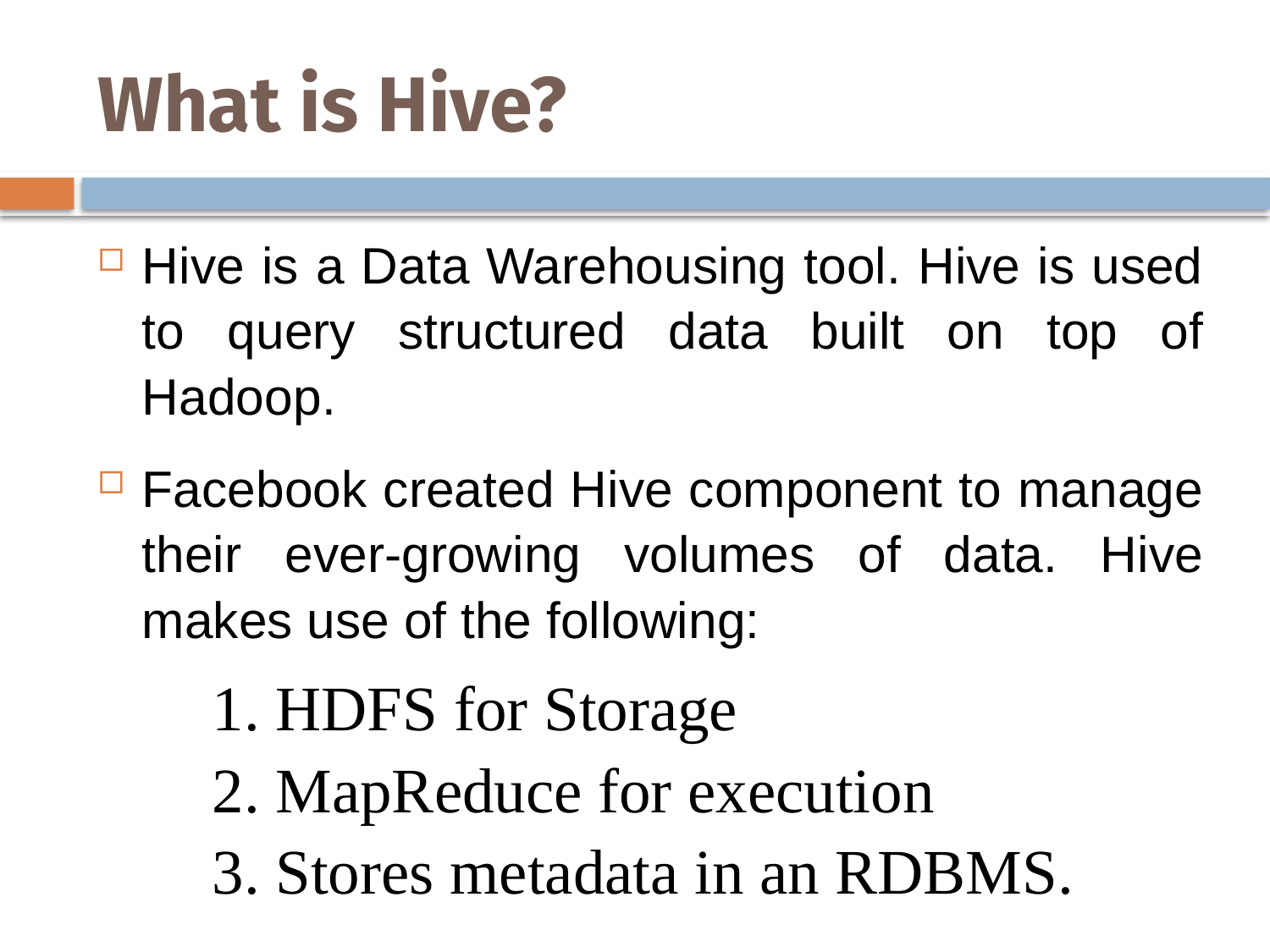

# What is Hive?
Hive is a Data Warehousing tool. Hive is used to query structured data built on top of Hadoop.
Facebook created Hive component to manage their ever-growing volumes of data. Hive makes use of the following:
1. HDFS for Storage
2. MapReduce for execution
3. Stores metadata in an RDBMS.